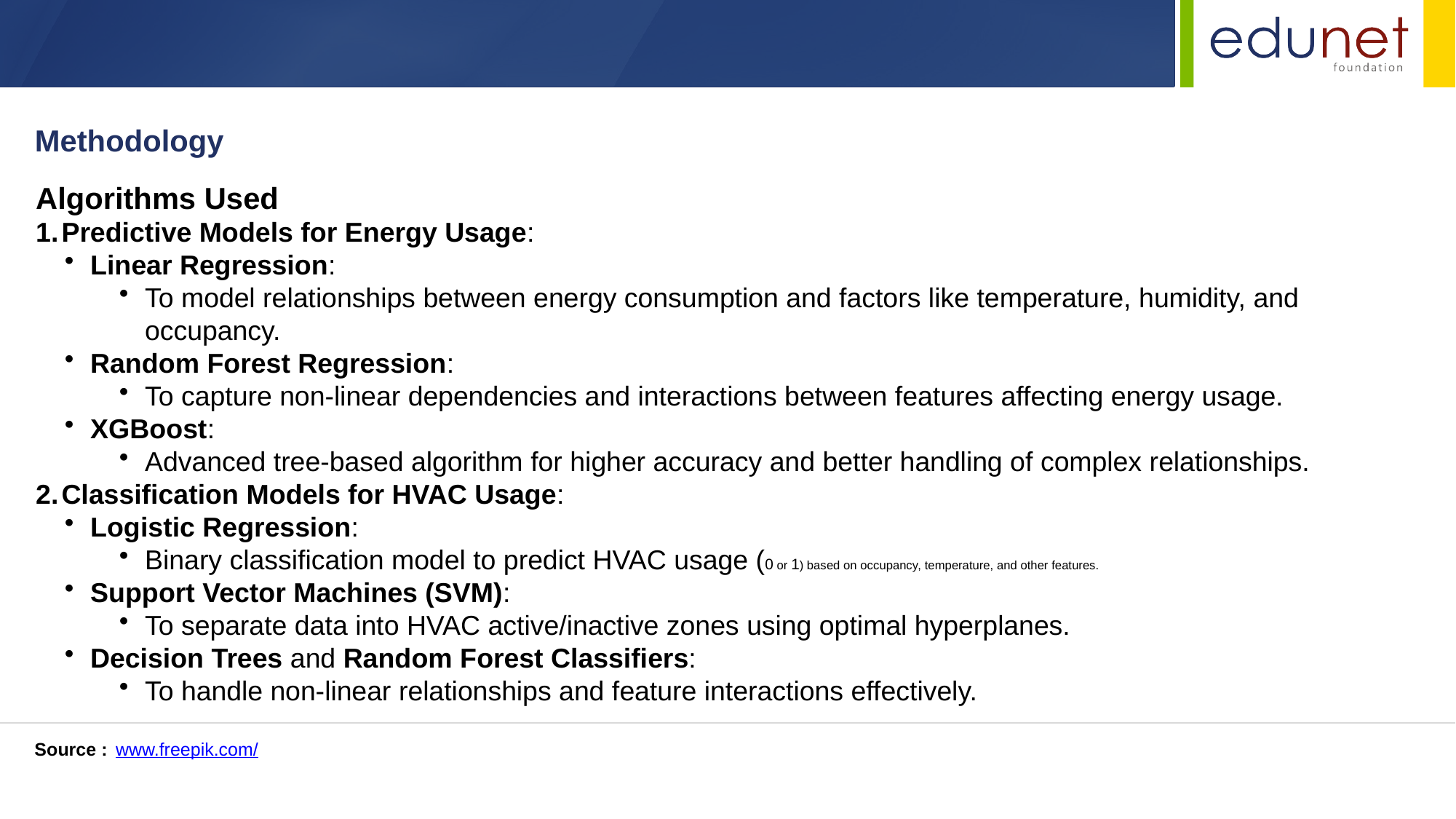

Methodology
Algorithms Used
Predictive Models for Energy Usage:
Linear Regression:
To model relationships between energy consumption and factors like temperature, humidity, and occupancy.
Random Forest Regression:
To capture non-linear dependencies and interactions between features affecting energy usage.
XGBoost:
Advanced tree-based algorithm for higher accuracy and better handling of complex relationships.
Classification Models for HVAC Usage:
Logistic Regression:
Binary classification model to predict HVAC usage (0 or 1) based on occupancy, temperature, and other features.
Support Vector Machines (SVM):
To separate data into HVAC active/inactive zones using optimal hyperplanes.
Decision Trees and Random Forest Classifiers:
To handle non-linear relationships and feature interactions effectively.
Source :
www.freepik.com/